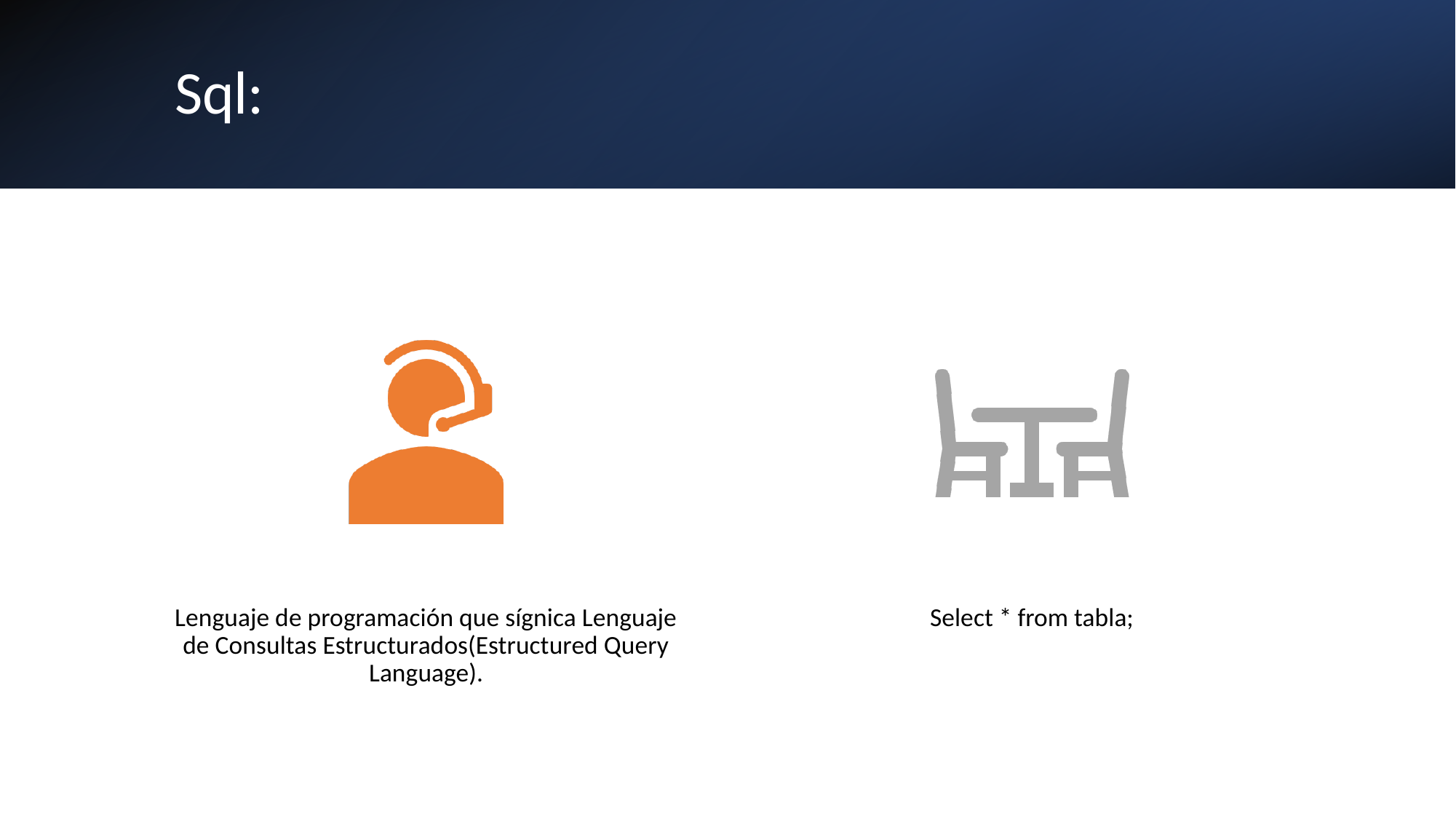

# Sql:
Lenguaje de programación que sígnica Lenguaje de Consultas Estructurados(Estructured Query Language).
Select * from tabla;